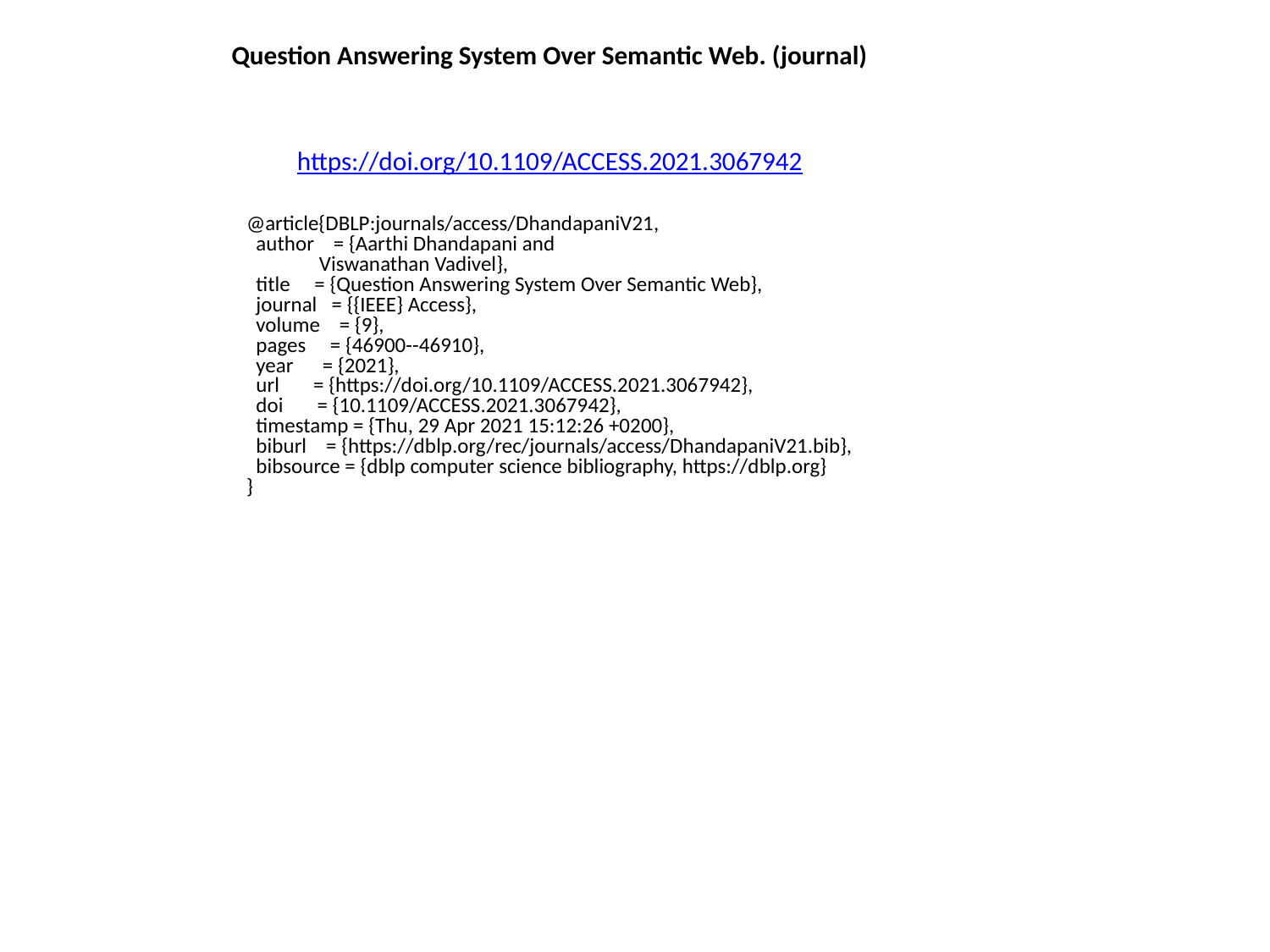

Question Answering System Over Semantic Web. (journal)

https://doi.org/10.1109/ACCESS.2021.3067942

@article{DBLP:journals/access/DhandapaniV21,
  author    = {Aarthi Dhandapani and
               Viswanathan Vadivel},
  title     = {Question Answering System Over Semantic Web},
  journal   = {{IEEE} Access},
  volume    = {9},
  pages     = {46900--46910},
  year      = {2021},
  url       = {https://doi.org/10.1109/ACCESS.2021.3067942},
  doi       = {10.1109/ACCESS.2021.3067942},
  timestamp = {Thu, 29 Apr 2021 15:12:26 +0200},
  biburl    = {https://dblp.org/rec/journals/access/DhandapaniV21.bib},
  bibsource = {dblp computer science bibliography, https://dblp.org}
}